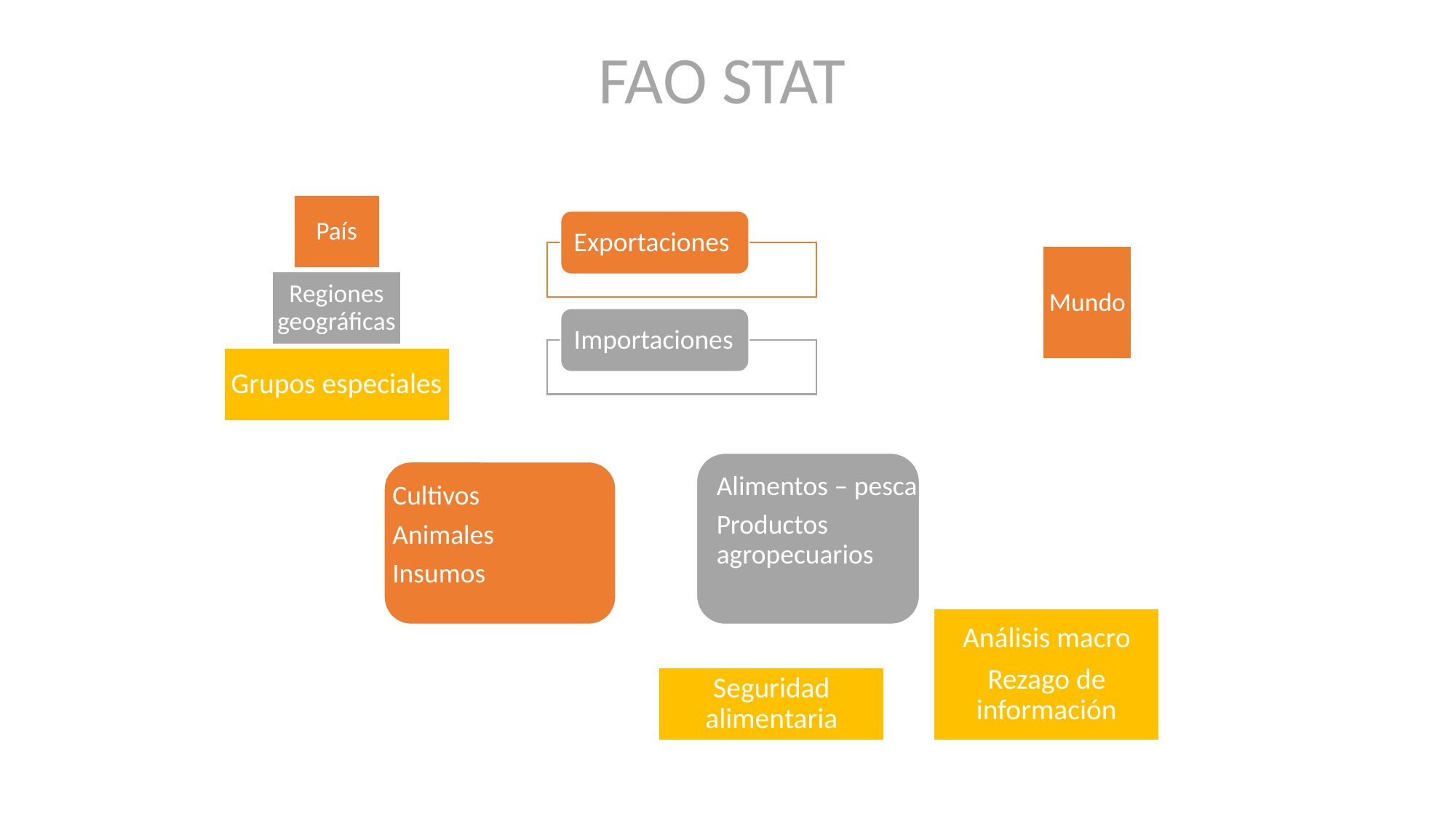

# FAO STAT
Exportaciones
Importaciones

País

Regiones geográficas

Grupos especiales
Mundo

Alimentos – pesca
Productos agropecuarios

Cultivos
Animales
Insumos

Análisis macro
Rezago de información

Seguridad alimentaria